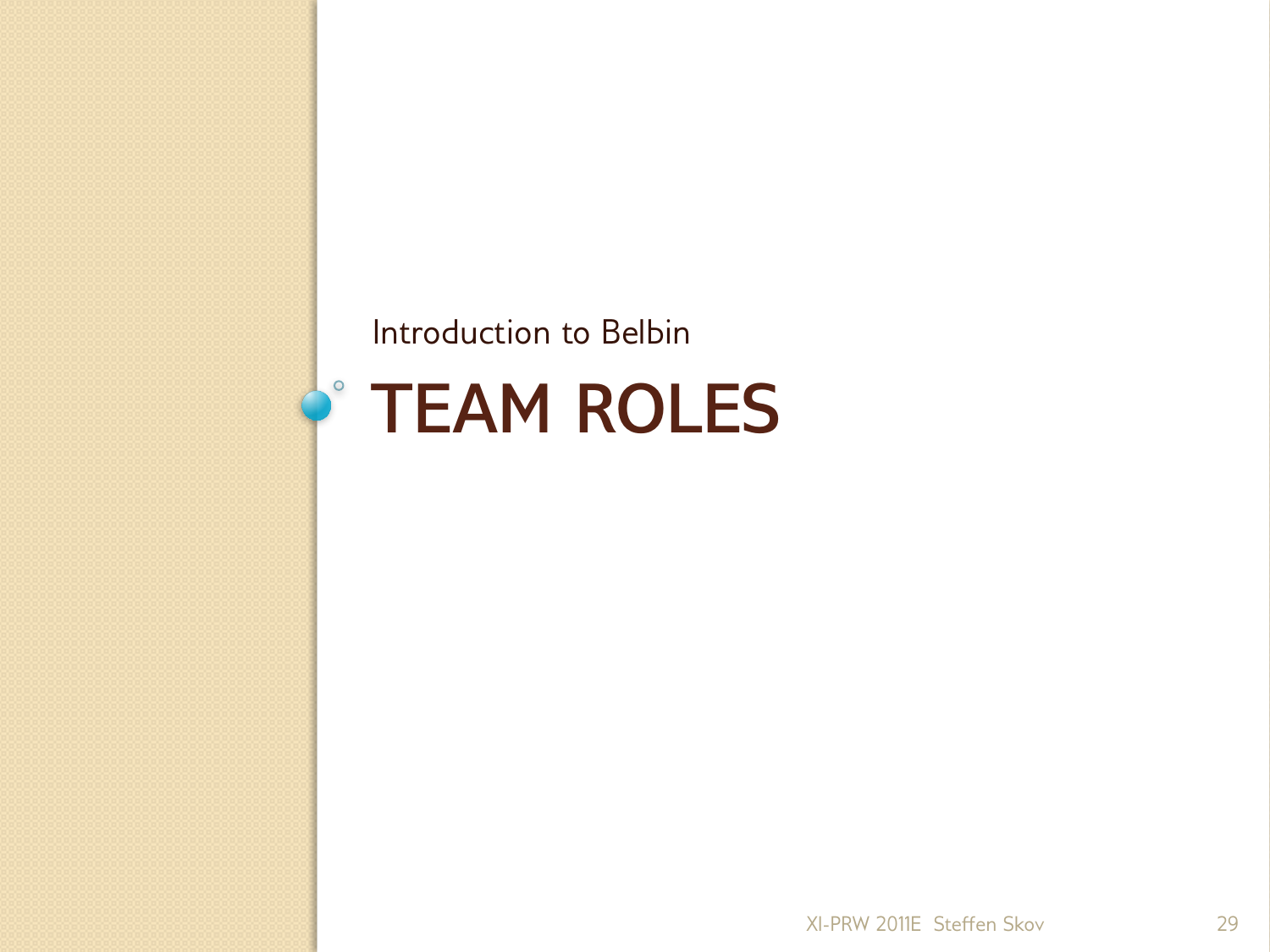

Introduction to Belbin
# Team roles
XI-PRW 2011E  Steffen Skov
29